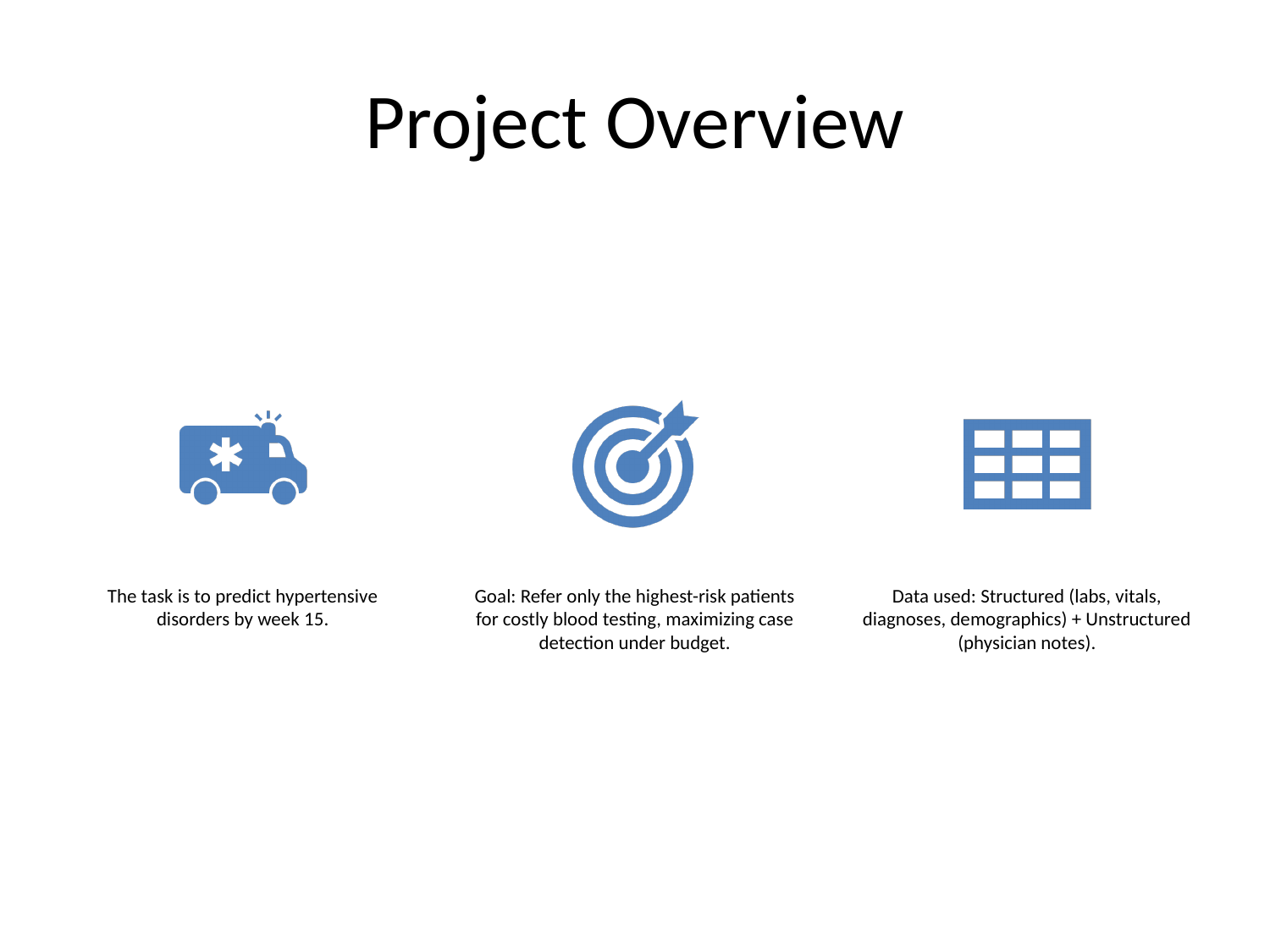

# Project Overview
The task is to predict hypertensive disorders by week 15.
Goal: Refer only the highest-risk patients for costly blood testing, maximizing case detection under budget.
Data used: Structured (labs, vitals, diagnoses, demographics) + Unstructured (physician notes).